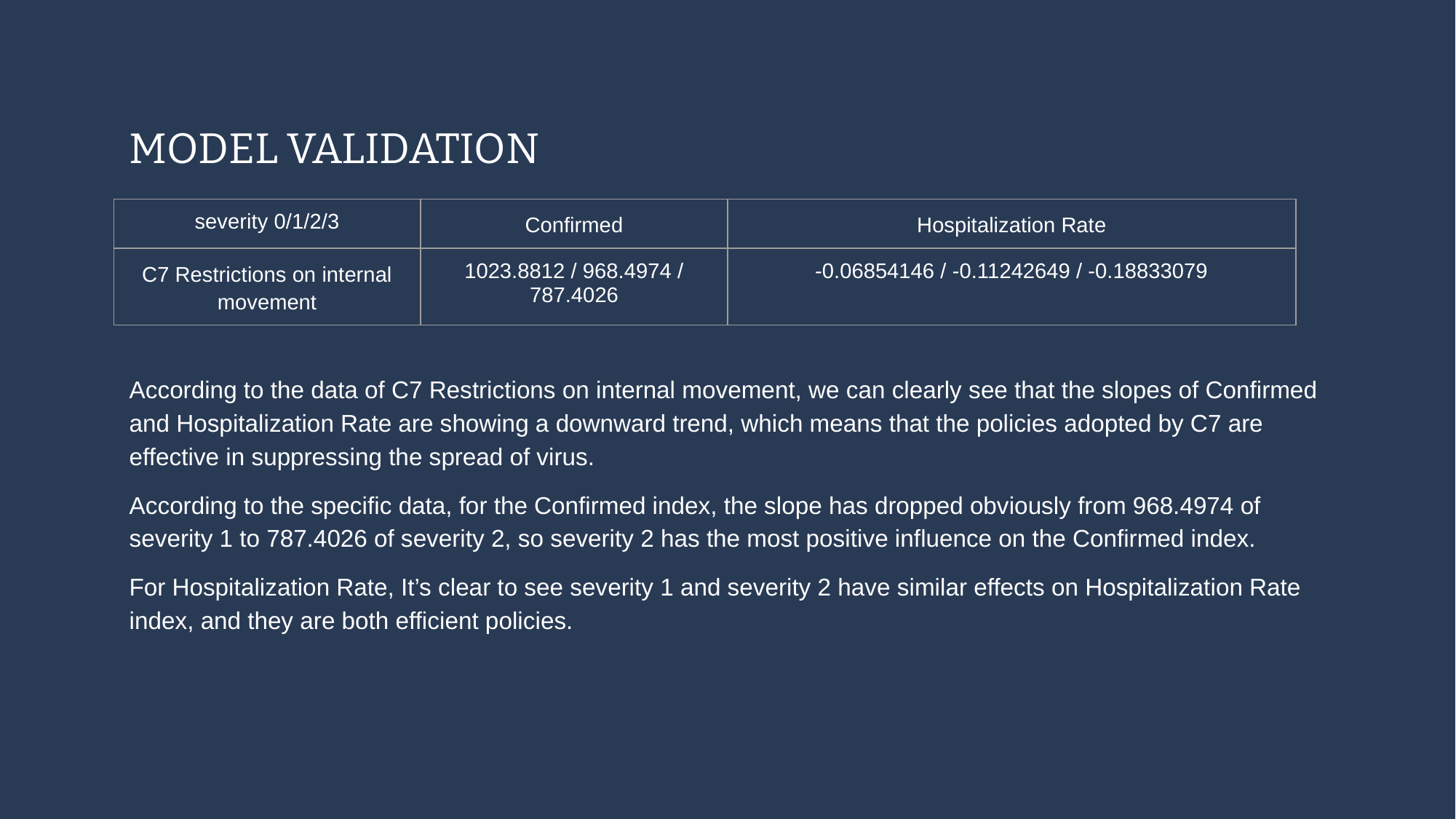

# MODEL VALIDATION
| severity 0/1/2/3 | Confirmed | Hospitalization Rate |
| --- | --- | --- |
| C7 Restrictions on internal movement | 1023.8812 / 968.4974 / 787.4026 | -0.06854146 / -0.11242649 / -0.18833079 |
According to the data of C7 Restrictions on internal movement, we can clearly see that the slopes of Confirmed and Hospitalization Rate are showing a downward trend, which means that the policies adopted by C7 are effective in suppressing the spread of virus.
According to the specific data, for the Confirmed index, the slope has dropped obviously from 968.4974 of severity 1 to 787.4026 of severity 2, so severity 2 has the most positive influence on the Confirmed index.
For Hospitalization Rate, It’s clear to see severity 1 and severity 2 have similar effects on Hospitalization Rate index, and they are both efficient policies.